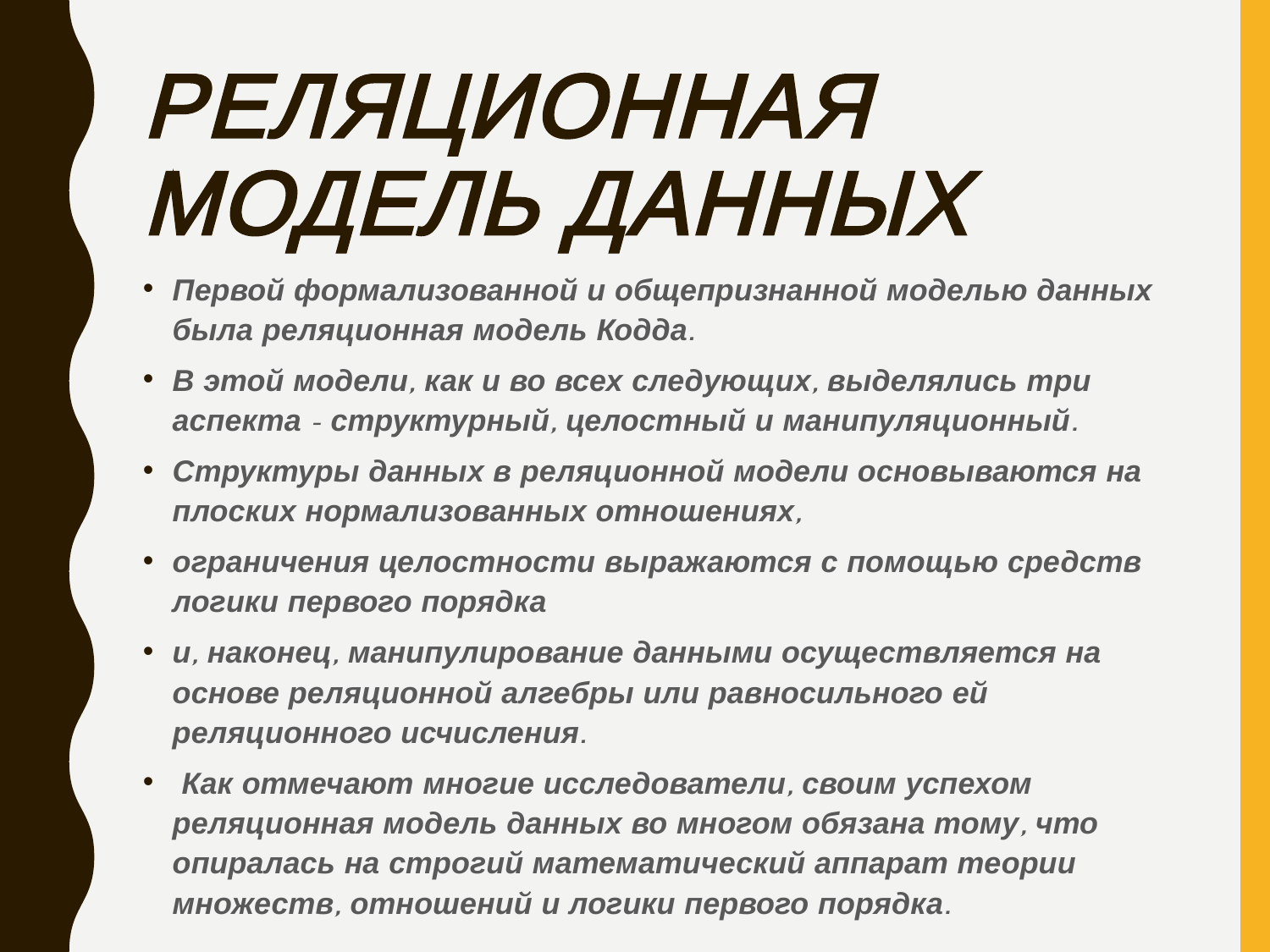

# Реляционная модель данных
Первой формализованной и общепризнанной моделью данных была реляционная модель Кодда.
В этой модели, как и во всех следующих, выделялись три аспекта - структурный, целостный и манипуляционный.
Структуры данных в реляционной модели основываются на плоских нормализованных отношениях,
ограничения целостности выражаются с помощью средств логики первого порядка
и, наконец, манипулирование данными осуществляется на основе реляционной алгебры или равносильного ей реляционного исчисления.
 Как отмечают многие исследователи, своим успехом реляционная модель данных во многом обязана тому, что опиралась на строгий математический аппарат теории множеств, отношений и логики первого порядка.